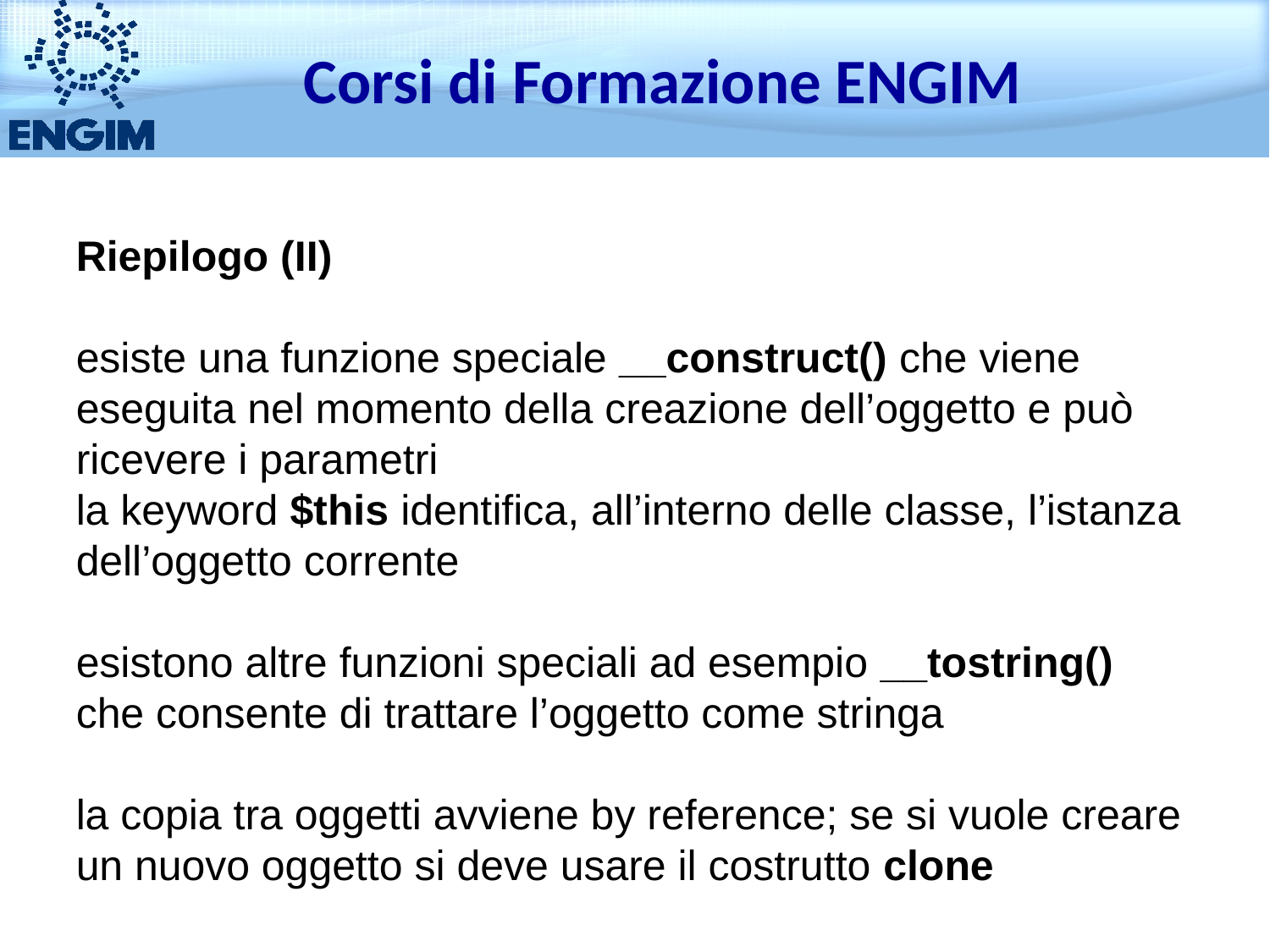

Corsi di Formazione ENGIM
Riepilogo (II)

esiste una funzione speciale __construct() che viene eseguita nel momento della creazione dell’oggetto e può ricevere i parametri
la keyword $this identifica, all’interno delle classe, l’istanza dell’oggetto corrente

esistono altre funzioni speciali ad esempio __tostring() che consente di trattare l’oggetto come stringa

la copia tra oggetti avviene by reference; se si vuole creare un nuovo oggetto si deve usare il costrutto clone